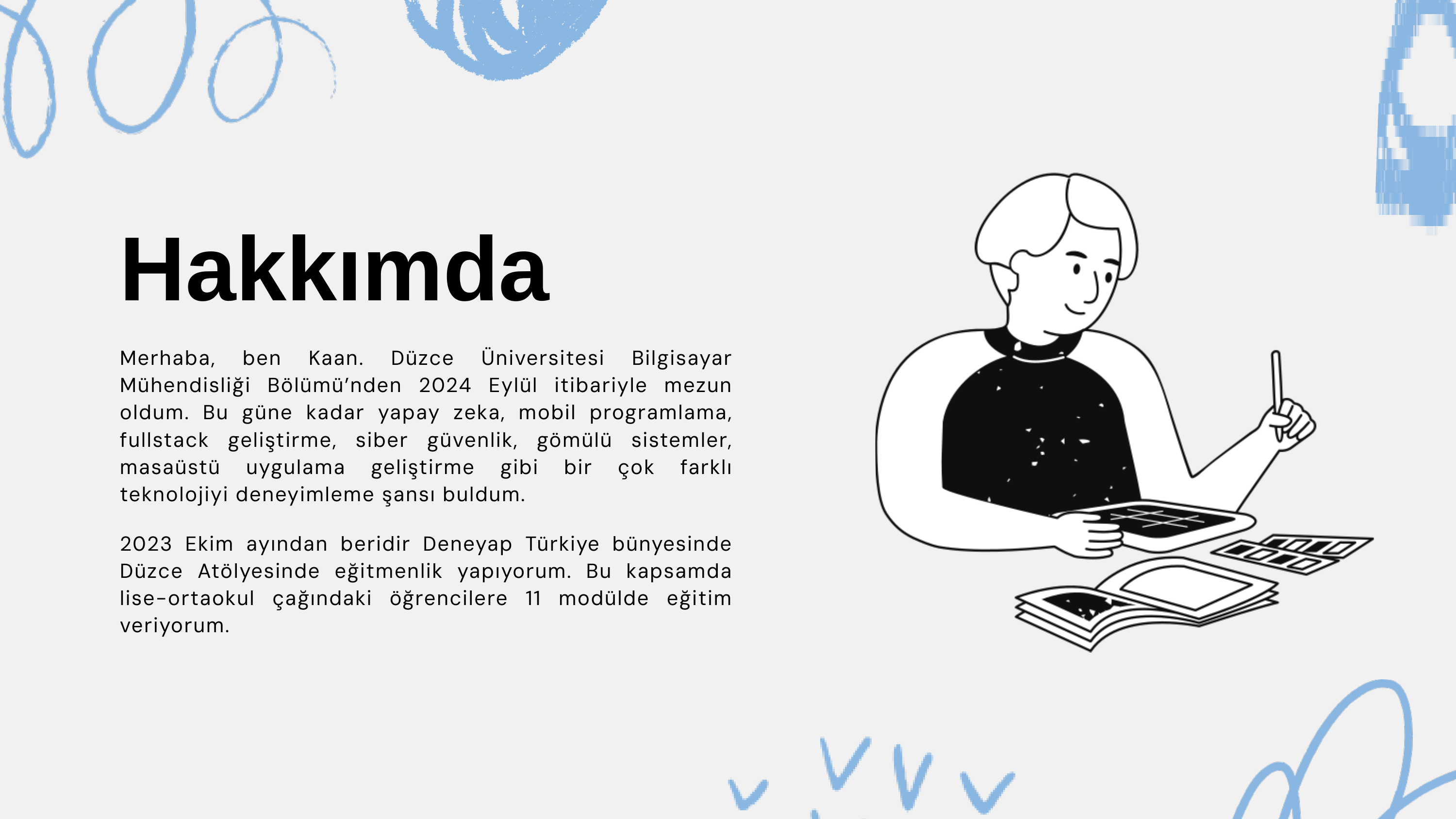

Hakkımda
Merhaba, ben Kaan. Düzce Üniversitesi Bilgisayar Mühendisliği Bölümü’nden 2024 Eylül itibariyle mezun oldum. Bu güne kadar yapay zeka, mobil programlama, fullstack geliştirme, siber güvenlik, gömülü sistemler, masaüstü uygulama geliştirme gibi bir çok farklı teknolojiyi deneyimleme şansı buldum.
2023 Ekim ayından beridir Deneyap Türkiye bünyesinde Düzce Atölyesinde eğitmenlik yapıyorum. Bu kapsamda lise-ortaokul çağındaki öğrencilere 11 modülde eğitim veriyorum.